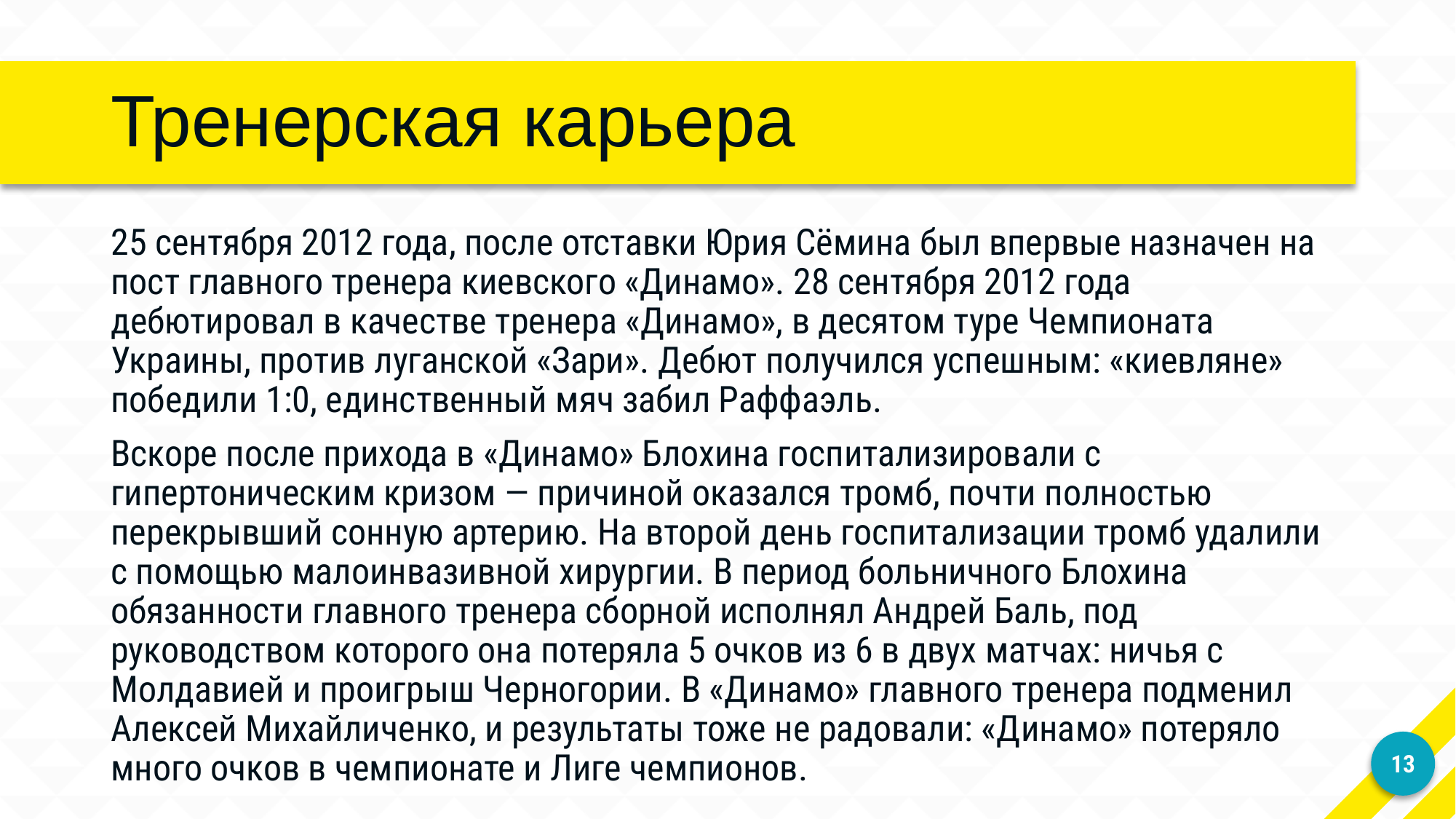

# Тренерская карьера
25 сентября 2012 года, после отставки Юрия Сёмина был впервые назначен на пост главного тренера киевского «Динамо». 28 сентября 2012 года дебютировал в качестве тренера «Динамо», в десятом туре Чемпионата Украины, против луганской «Зари». Дебют получился успешным: «киевляне» победили 1:0, единственный мяч забил Раффаэль.
Вскоре после прихода в «Динамо» Блохина госпитализировали с гипертоническим кризом — причиной оказался тромб, почти полностью перекрывший сонную артерию. На второй день госпитализации тромб удалили с помощью малоинвазивной хирургии. В период больничного Блохина обязанности главного тренера сборной исполнял Андрей Баль, под руководством которого она потеряла 5 очков из 6 в двух матчах: ничья с Молдавией и проигрыш Черногории. В «Динамо» главного тренера подменил Алексей Михайличенко, и результаты тоже не радовали: «Динамо» потеряло много очков в чемпионате и Лиге чемпионов.